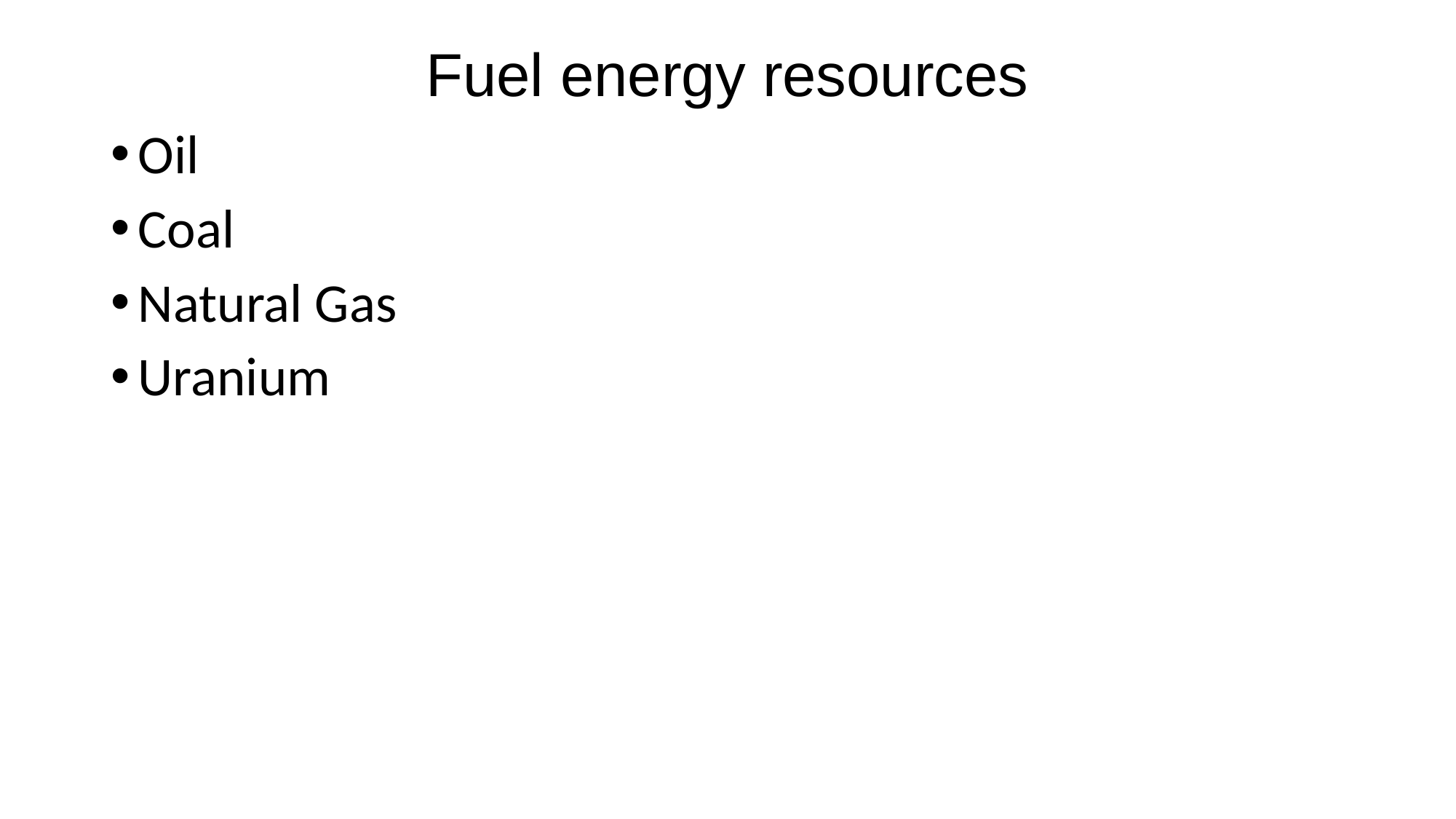

# Fuel energy resources
Oil
Coal
Natural Gas
Uranium